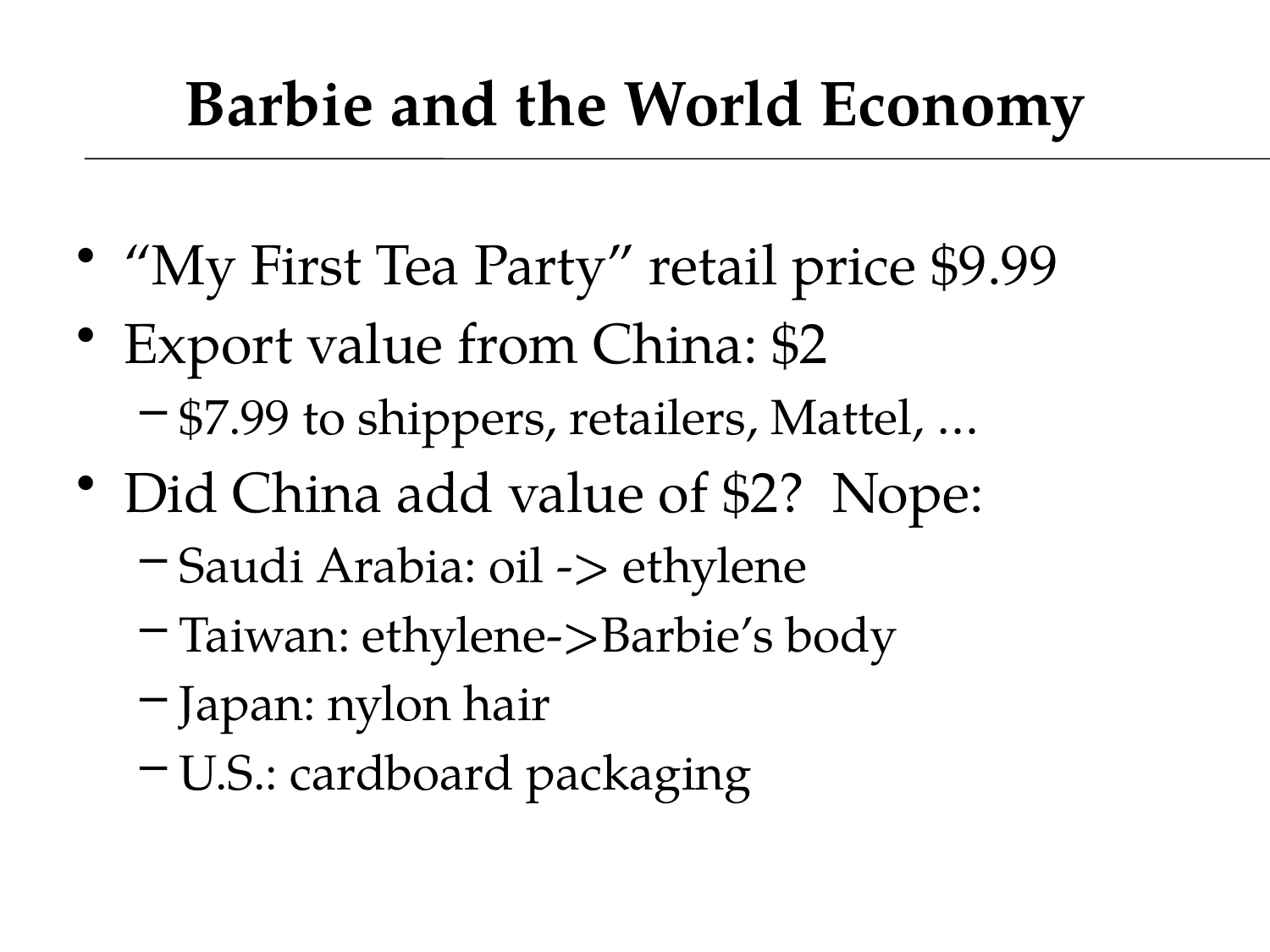

# Barbie and the World Economy
“My First Tea Party” retail price $9.99
Export value from China: $2
$7.99 to shippers, retailers, Mattel, …
Did China add value of $2?  Nope:
Saudi Arabia: oil -> ethylene
Taiwan: ethylene->Barbie’s body
Japan: nylon hair
U.S.: cardboard packaging